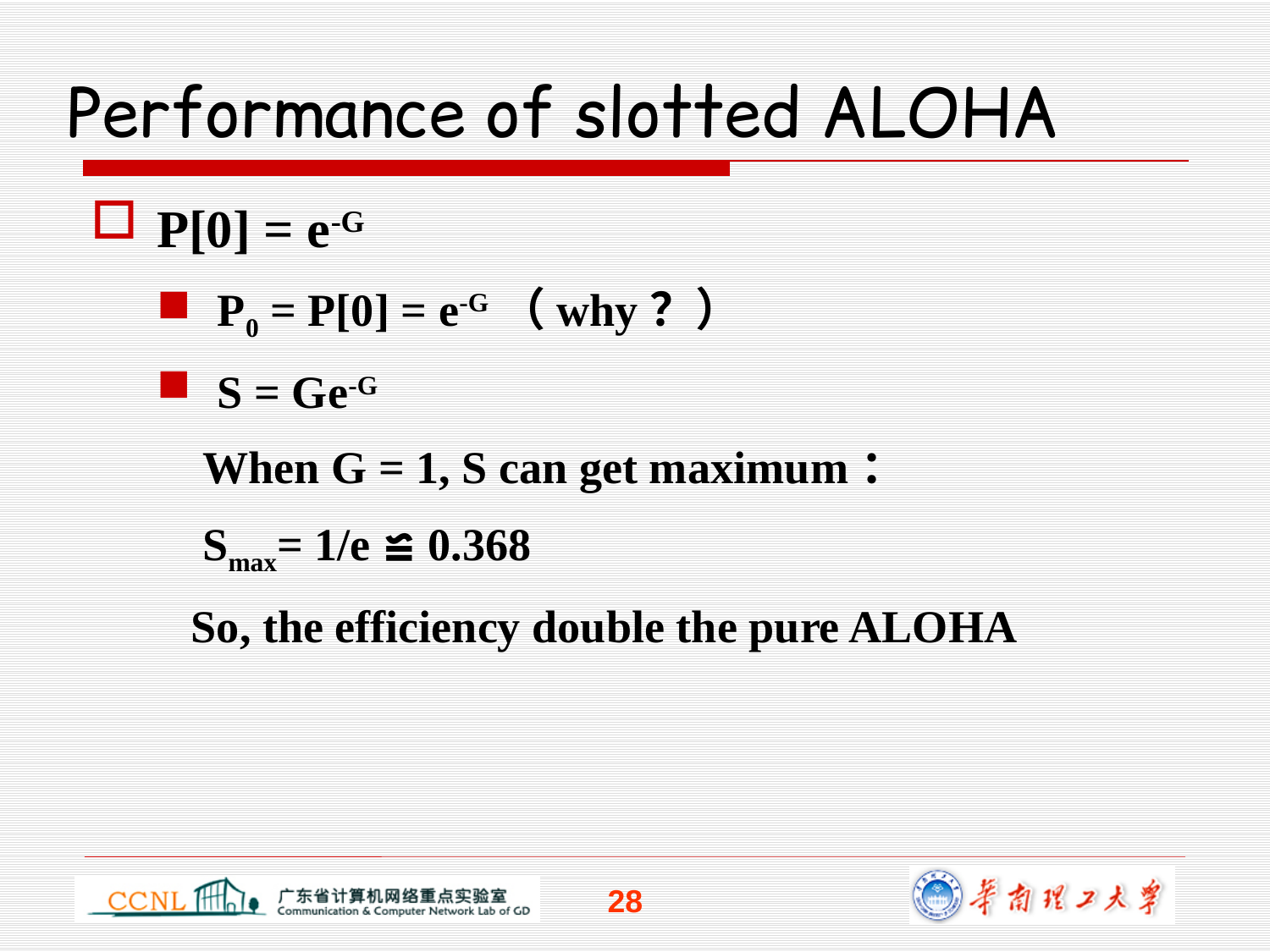

# Performance of slotted ALOHA
P[0] = e-G
P0 = P[0] = e-G（why？）
S = Ge-G
    When G = 1, S can get maximum：
    Smax= 1/e ≌0.368
   So, the efficiency double the pure ALOHA